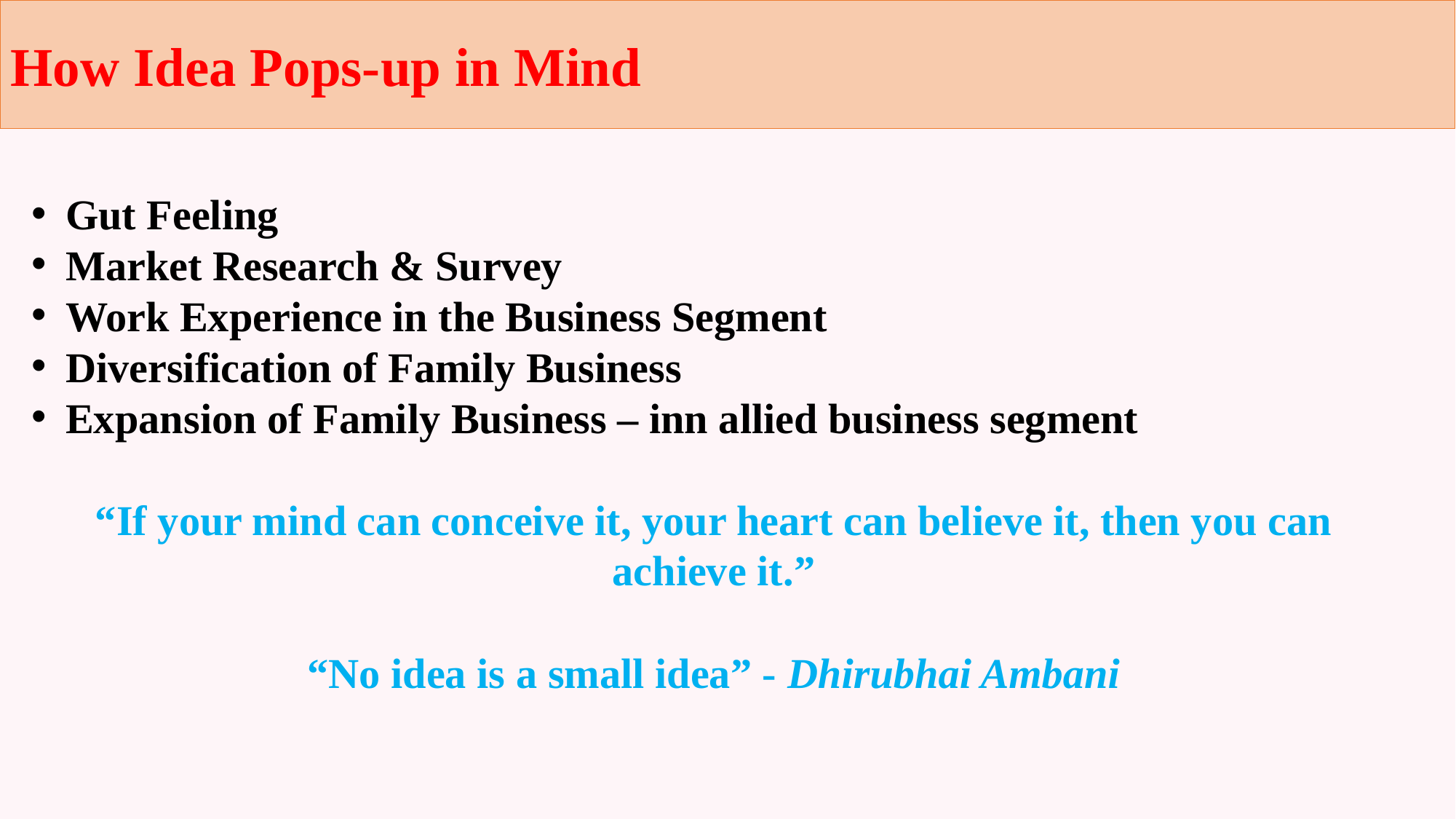

How Idea Pops-up in Mind
Gut Feeling
Market Research & Survey
Work Experience in the Business Segment
Diversification of Family Business
Expansion of Family Business – inn allied business segment

“If your mind can conceive it, your heart can believe it, then you can achieve it.”

“No idea is a small idea” - Dhirubhai Ambani